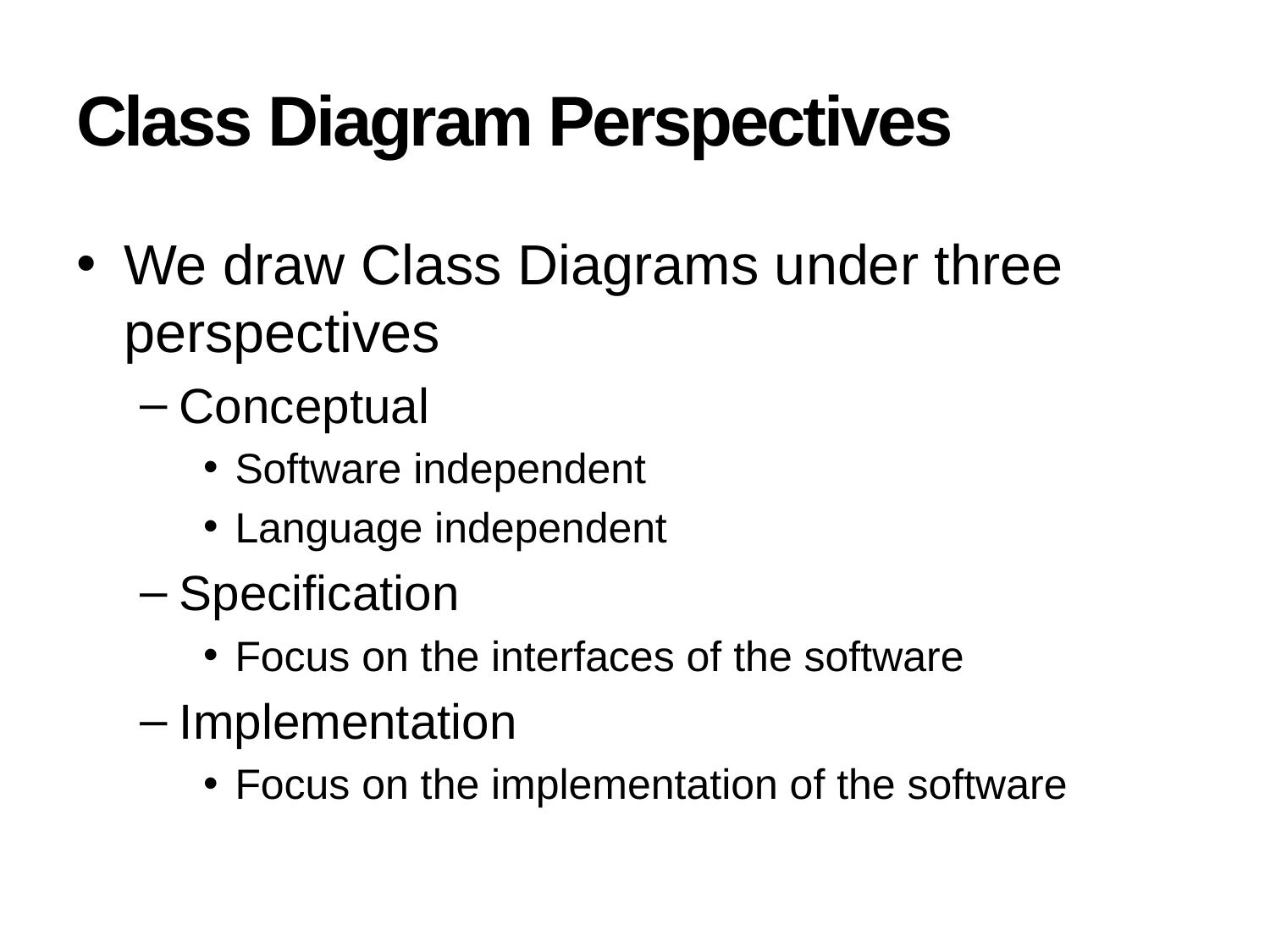

# Class Diagram Perspectives
We draw Class Diagrams under three perspectives
Conceptual
Software independent
Language independent
Specification
Focus on the interfaces of the software
Implementation
Focus on the implementation of the software